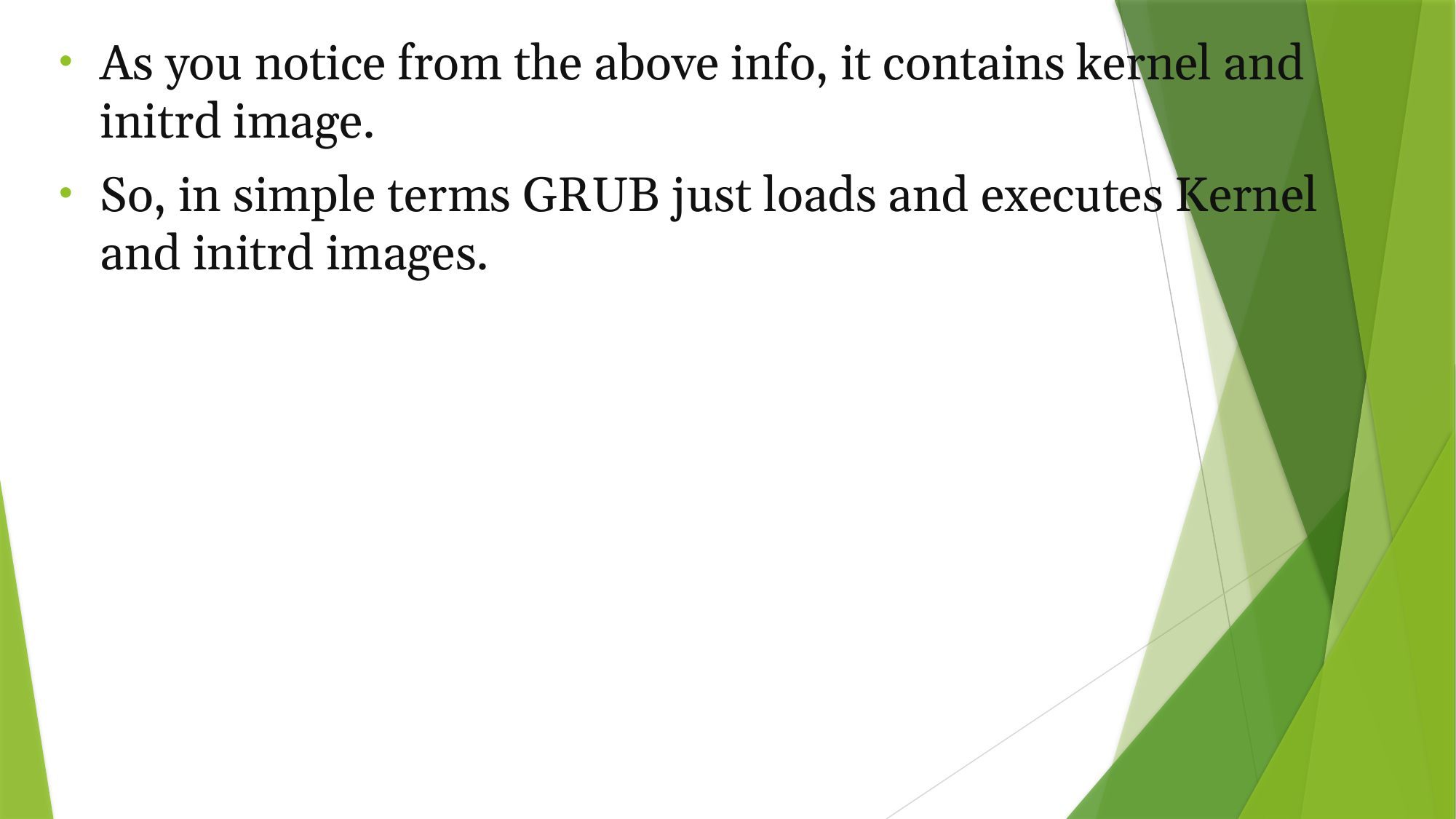

As you notice from the above info, it contains kernel and initrd image.
So, in simple terms GRUB just loads and executes Kernel and initrd images.